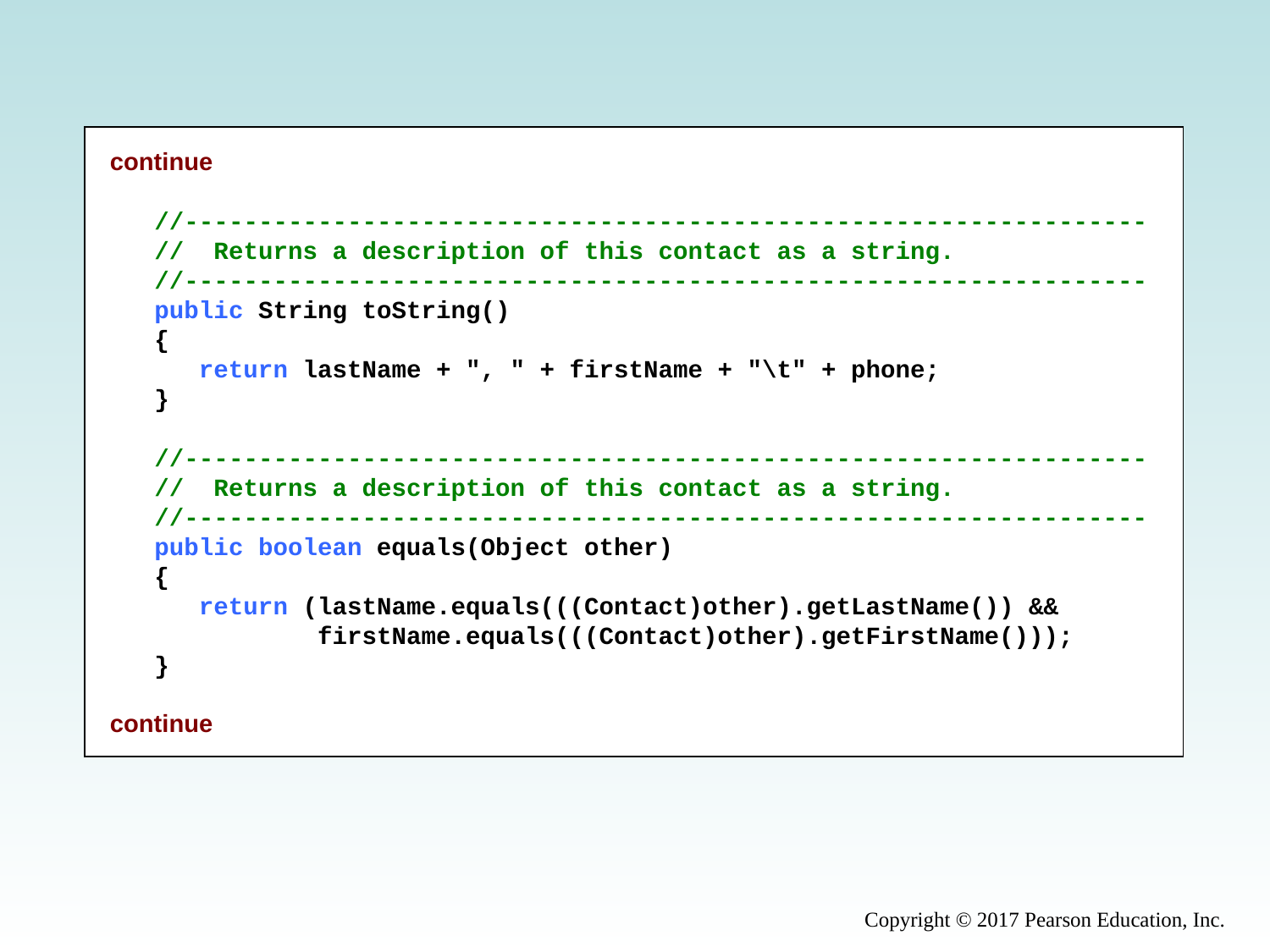

# Contact.java (2)
continue

   //-----------------------------------------------------------------
   //  Returns a description of this contact as a string.
   //-----------------------------------------------------------------
   public String toString()
   {
      return lastName + ", " + firstName + "\t" + phone;
   }

   //-----------------------------------------------------------------
   //  Returns a description of this contact as a string.
   //-----------------------------------------------------------------
   public boolean equals(Object other)
   {
      return (lastName.equals(((Contact)other).getLastName()) &&
              firstName.equals(((Contact)other).getFirstName()));
   }

continue
Copyright © 2017 Pearson Education, Inc.